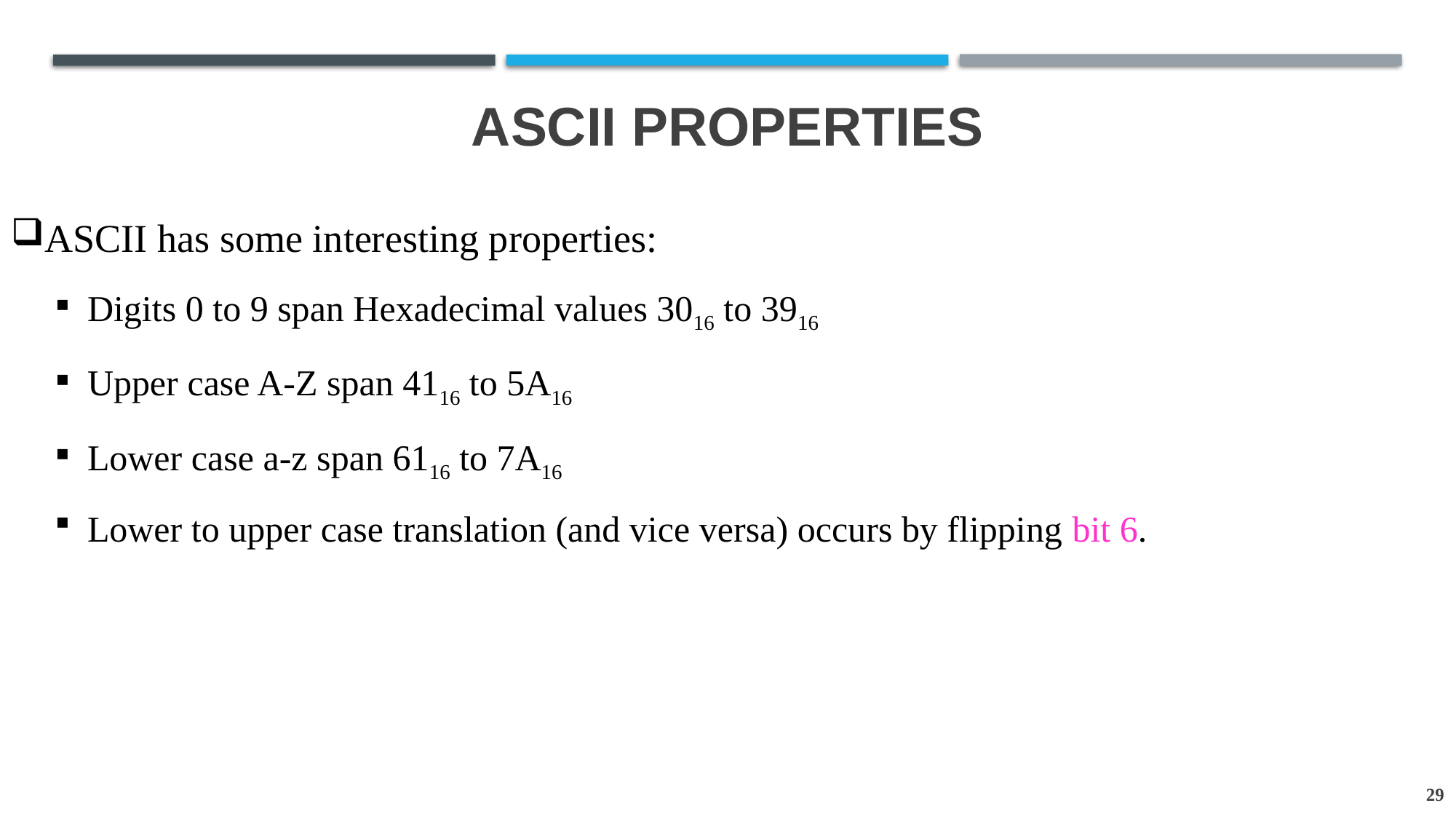

# ASCII Properties
ASCII has some interesting properties:
Digits 0 to 9 span Hexadecimal values 3016 to 3916
Upper case A-Z span 4116 to 5A16
Lower case a-z span 6116 to 7A16
Lower to upper case translation (and vice versa) occurs by flipping bit 6.

29